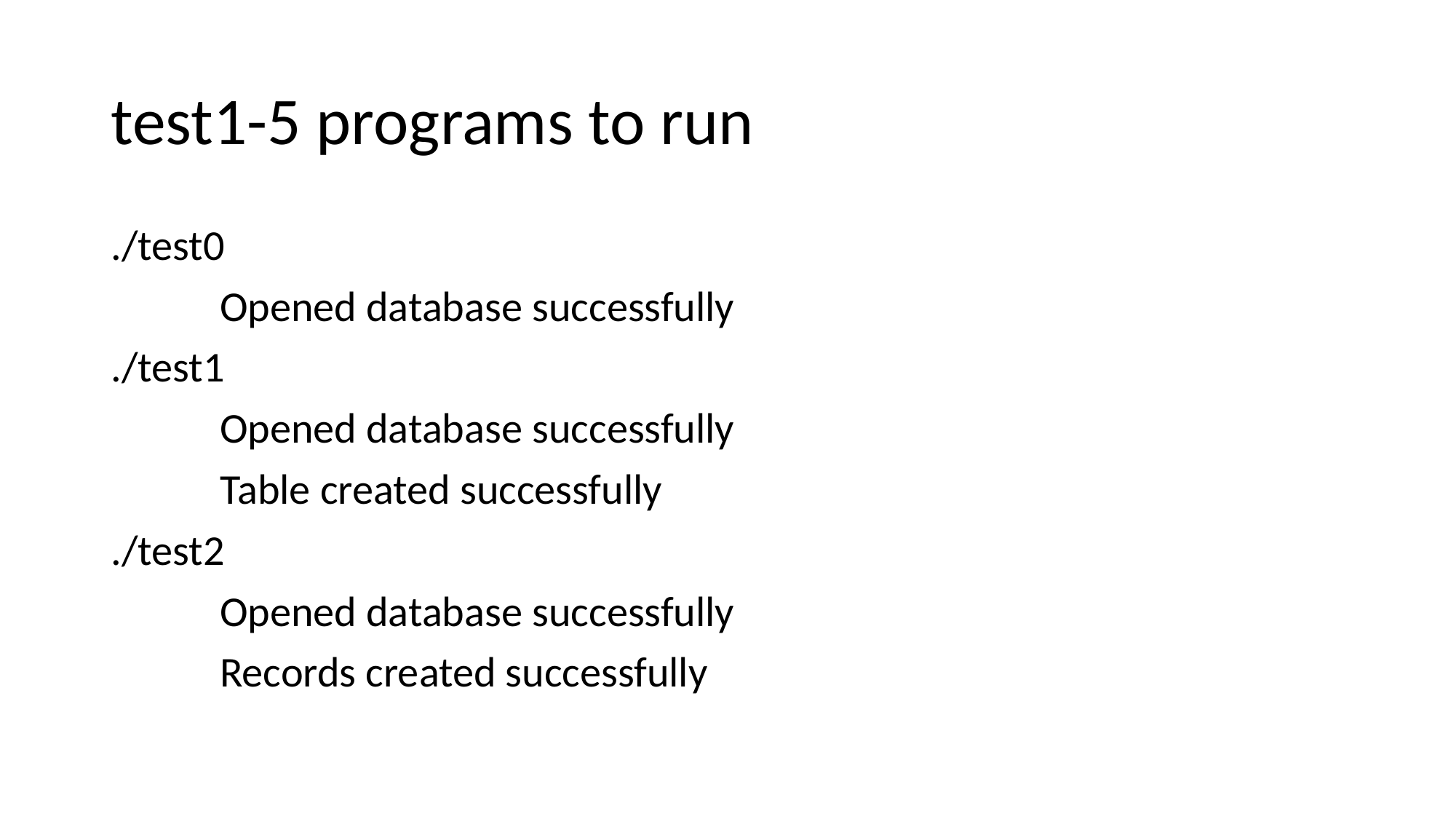

# test1-5 programs to run
./test0
	Opened database successfully
./test1
	Opened database successfully
	Table created successfully
./test2
	Opened database successfully
	Records created successfully